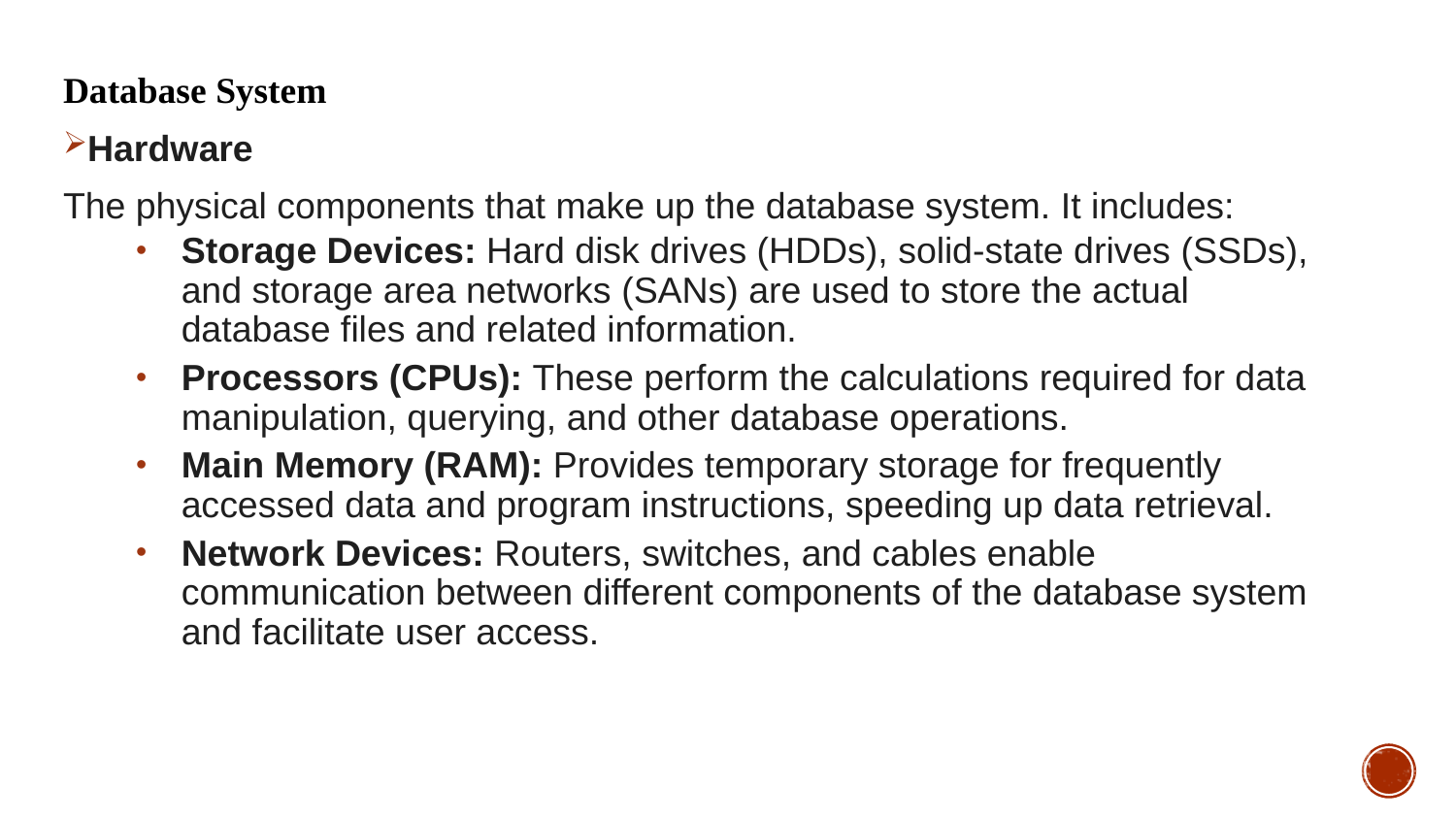

Database System
Hardware
The physical components that make up the database system. It includes:
Storage Devices: Hard disk drives (HDDs), solid-state drives (SSDs), and storage area networks (SANs) are used to store the actual database files and related information.
Processors (CPUs): These perform the calculations required for data manipulation, querying, and other database operations.
Main Memory (RAM): Provides temporary storage for frequently accessed data and program instructions, speeding up data retrieval.
Network Devices: Routers, switches, and cables enable communication between different components of the database system and facilitate user access.